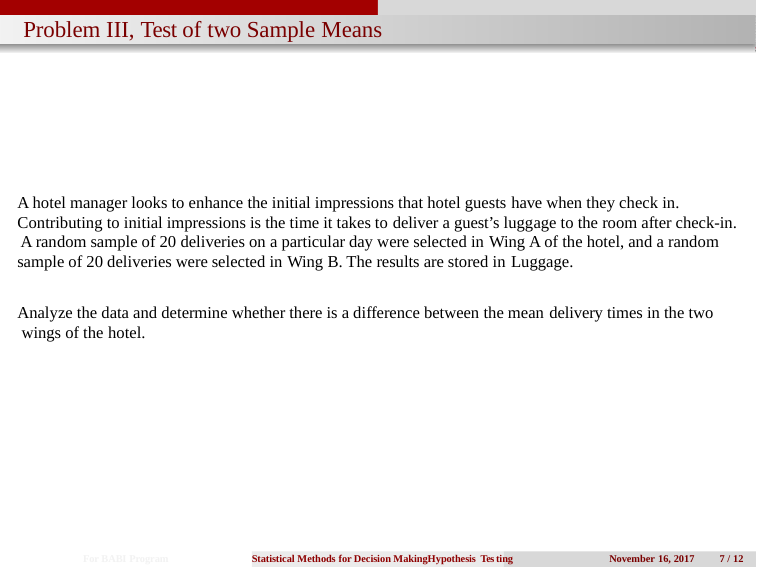

# Problem III, Test of two Sample Means

A hotel manager looks to enhance the initial impressions that hotel guests have when they check in.  Contributing to initial impressions is the time it takes to deliver a guest’s luggage to the room after check-in.  A random sample of 20 deliveries on a particular day were selected in Wing A of the hotel, and a random  sample of 20 deliveries were selected in Wing B. The results are stored in Luggage.

Analyze the data and determine whether there is a difference between the mean delivery times in the two  wings of the hotel.
For BABI Program
Statistical Methods for Decision MakingHypothesis Tes
November 16, 2017	7 / 12

ting